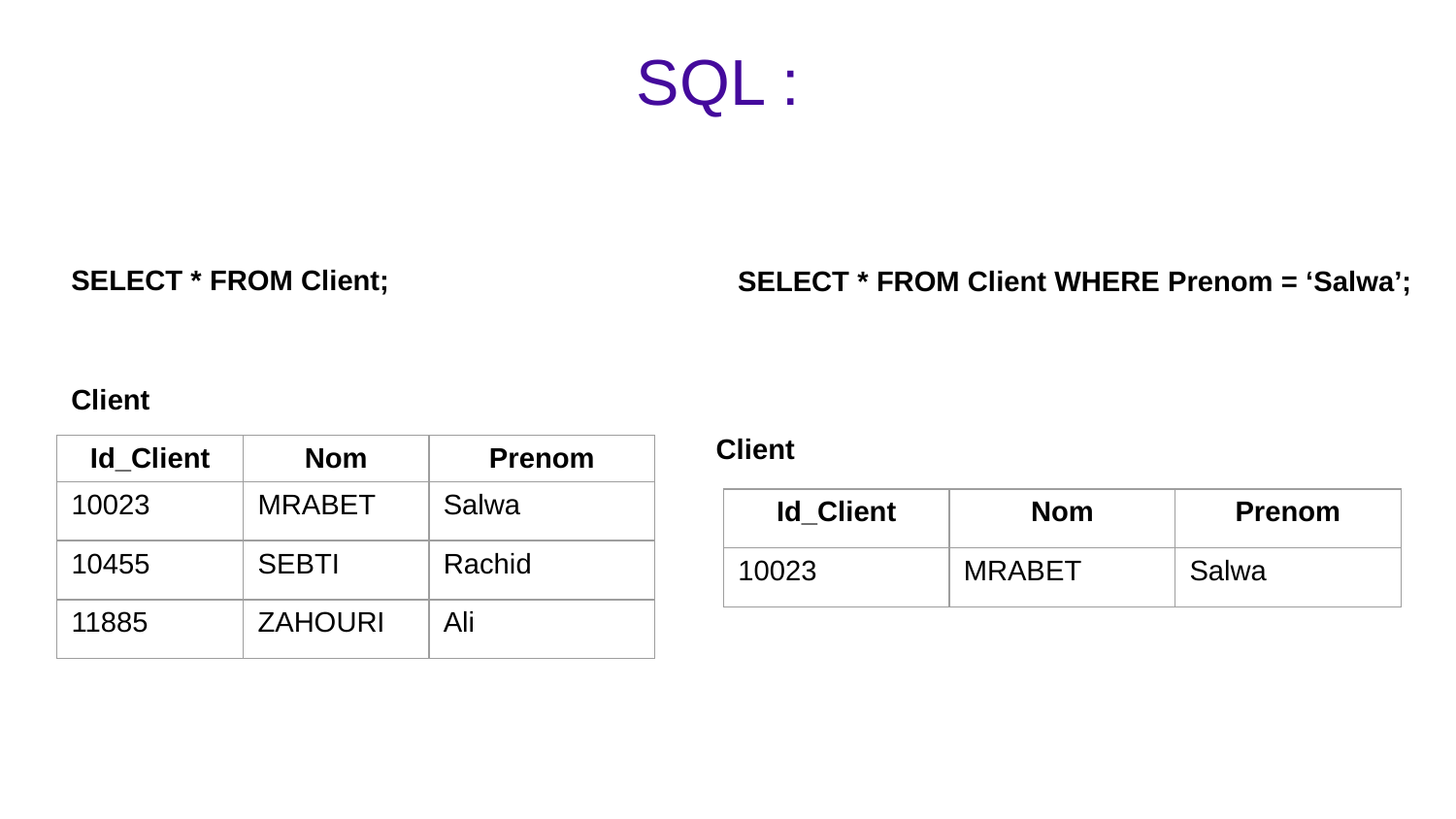

SQL :
SELECT * FROM Client;
SELECT * FROM Client WHERE Prenom = ‘Salwa’;
Client
Client
| Id\_Client | Nom | Prenom |
| --- | --- | --- |
| 10023 | MRABET | Salwa |
| 10455 | SEBTI | Rachid |
| 11885 | ZAHOURI | Ali |
| Id\_Client | Nom | Prenom |
| --- | --- | --- |
| 10023 | MRABET | Salwa |